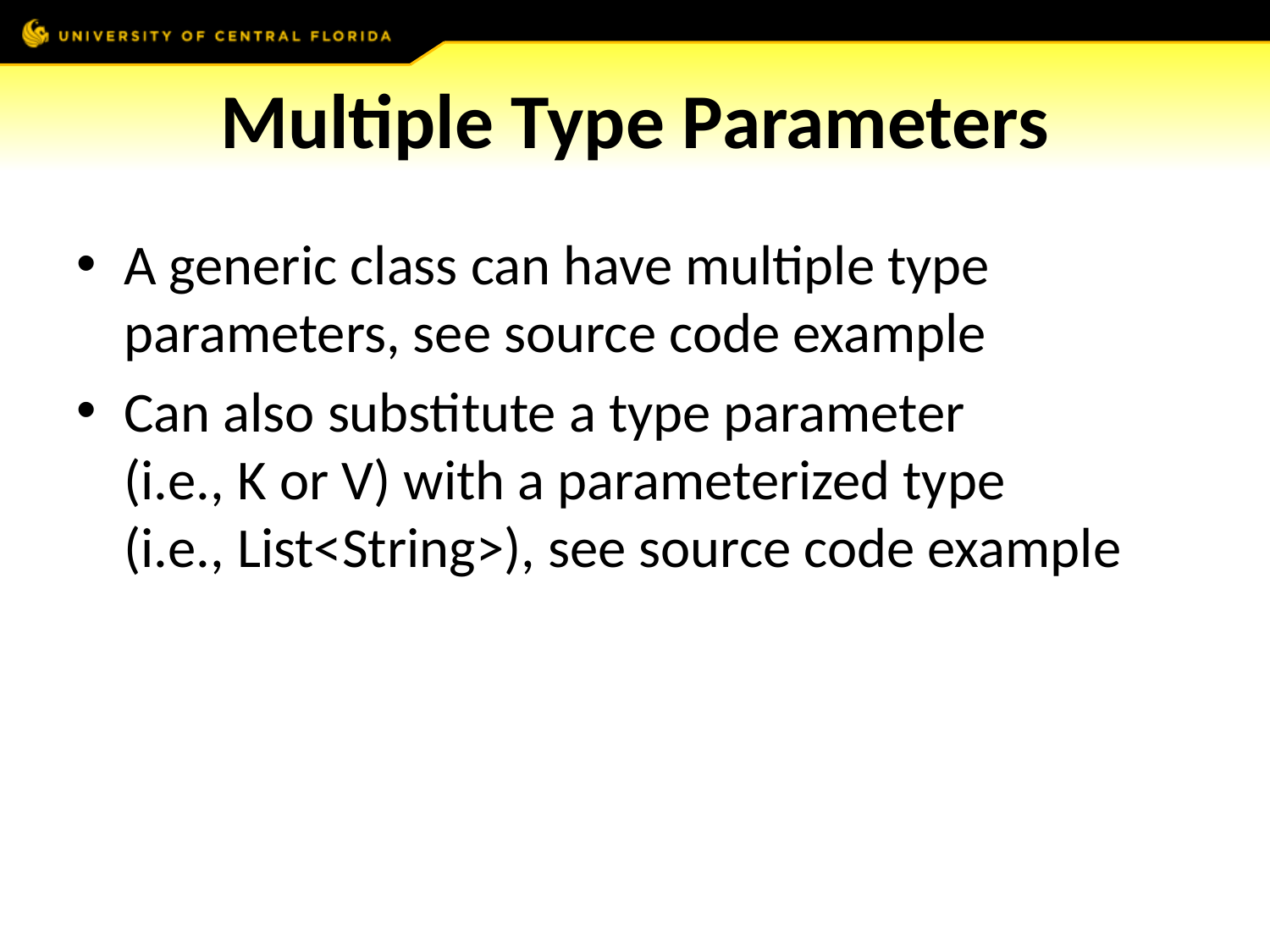

# Multiple Type Parameters
A generic class can have multiple type parameters, see source code example
Can also substitute a type parameter (i.e., K or V) with a parameterized type (i.e., List<String>), see source code example